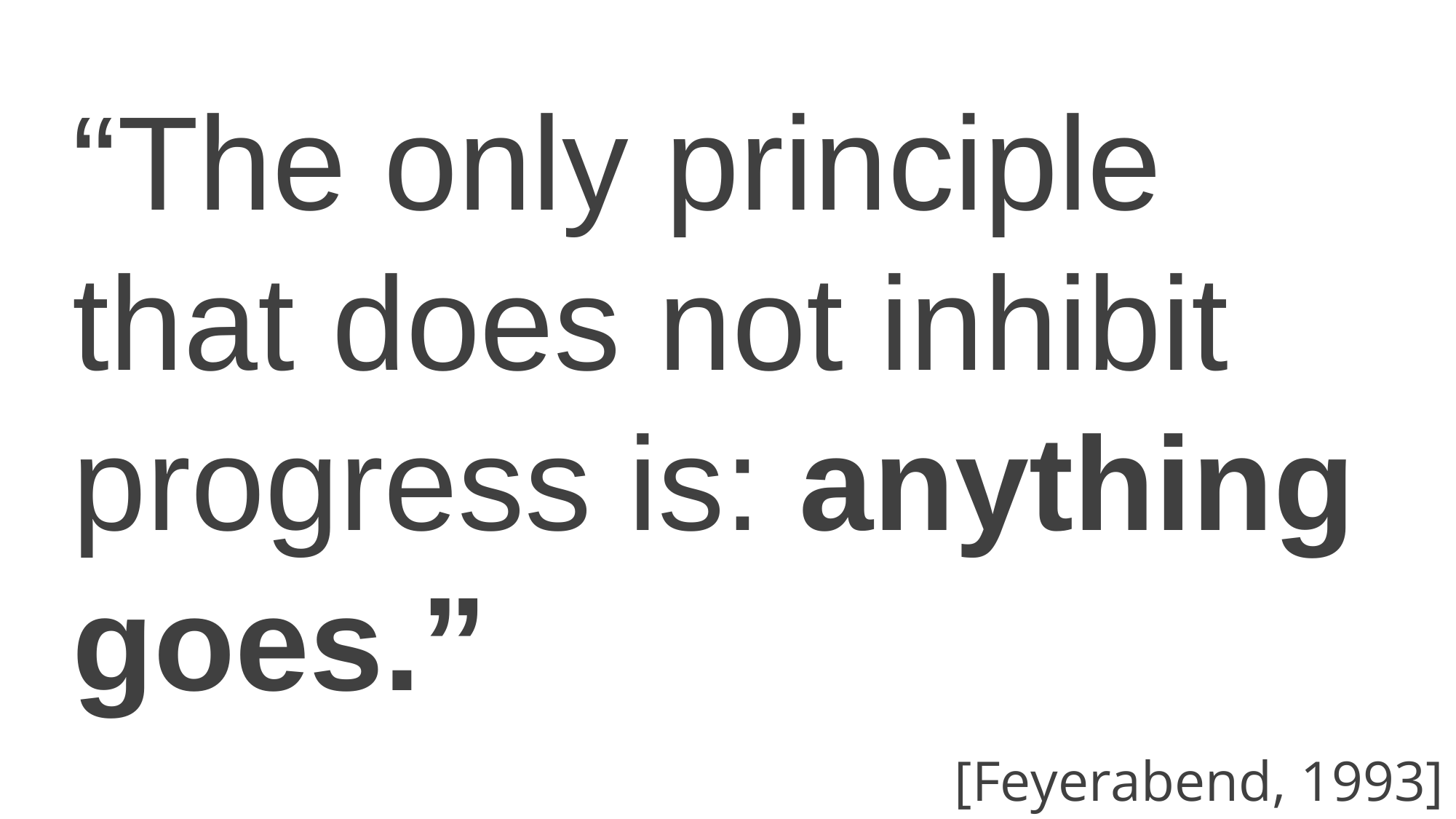

“The only principle that does not inhibit progress is: anything goes.”
[Feyerabend, 1993]